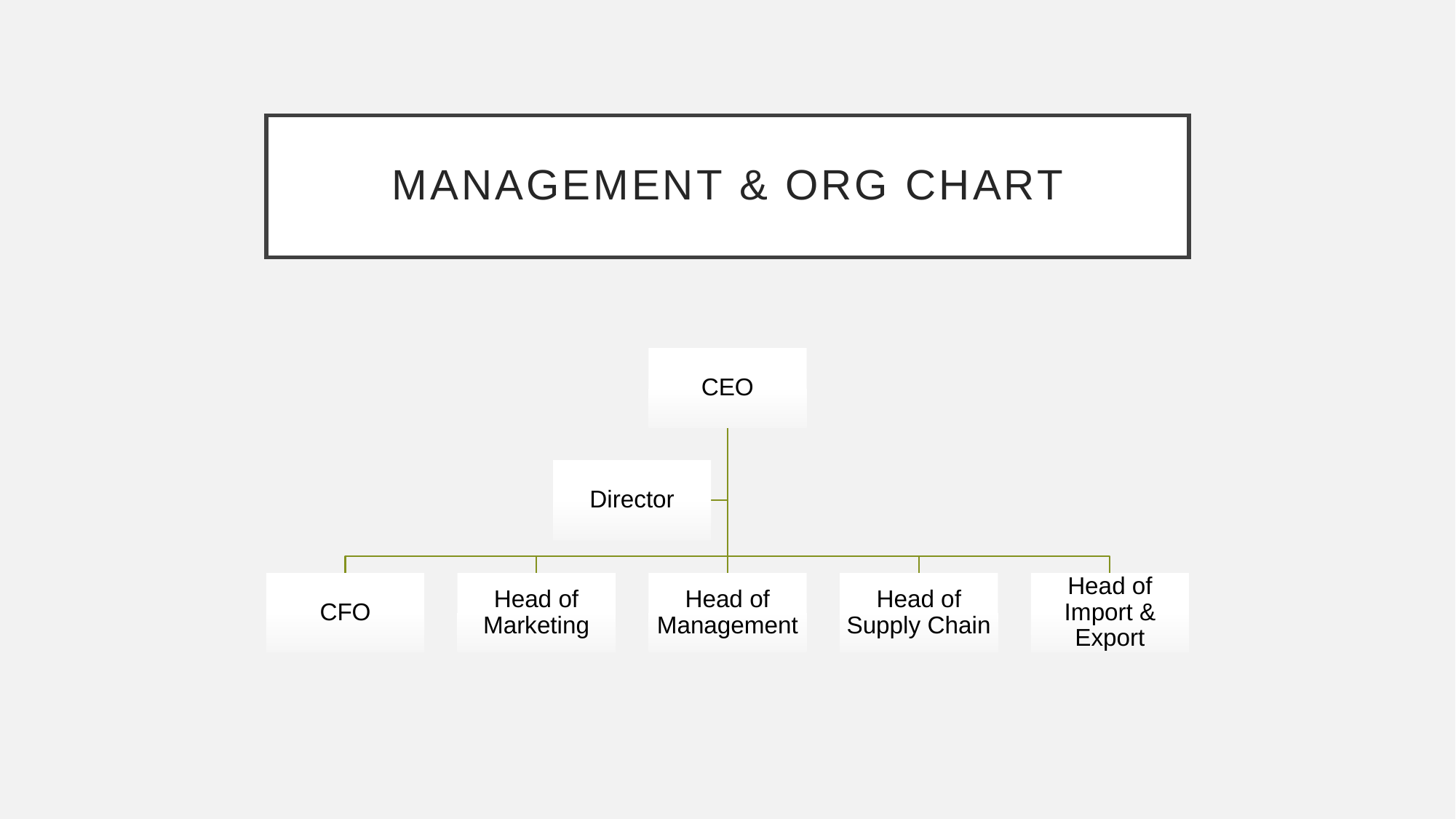

# Management & Org chart
CEO
CFO
Head of Marketing
Head of Management
Head of Supply Chain
Head of Import & Export
Director